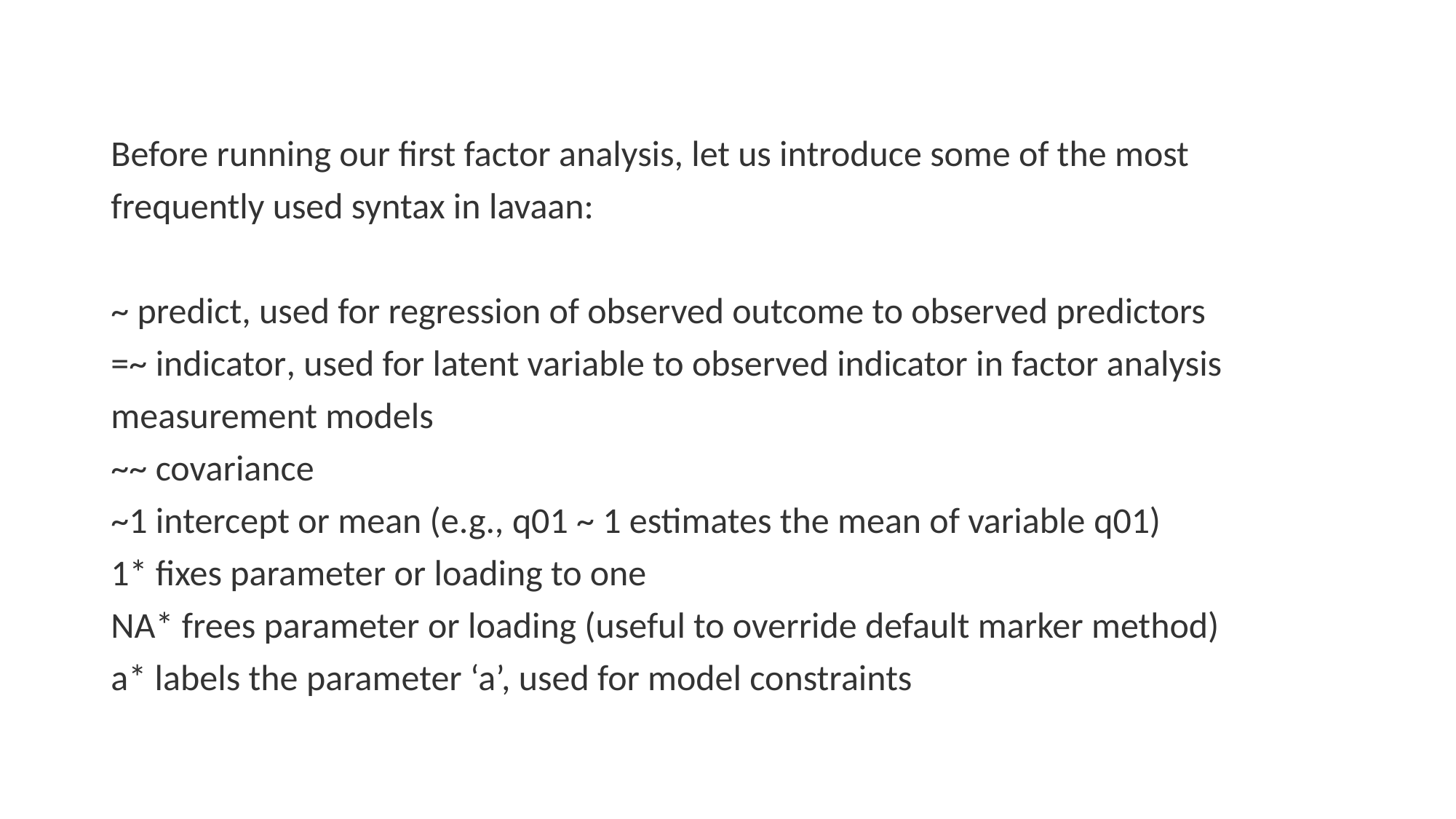

# Before running our first factor analysis, let us introduce some of the most frequently used syntax in lavaan: ~ predict, used for regression of observed outcome to observed predictors =~ indicator, used for latent variable to observed indicator in factor analysis measurement models ~~ covariance ~1 intercept or mean (e.g., q01 ~ 1 estimates the mean of variable q01) 1* fixes parameter or loading to one NA* frees parameter or loading (useful to override default marker method) a* labels the parameter ‘a’, used for model constraints